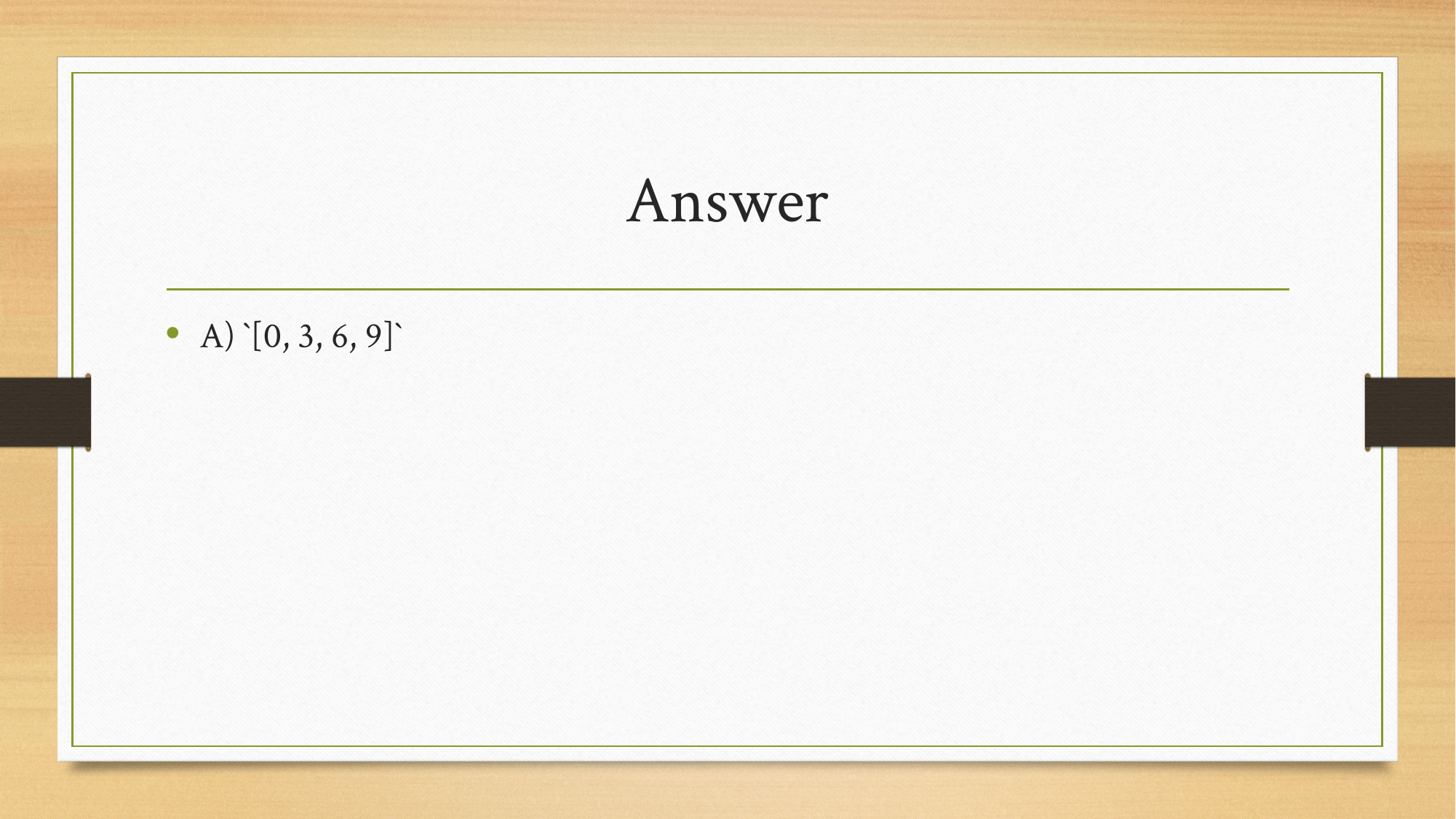

# Answer
A) `[0, 3, 6, 9]`